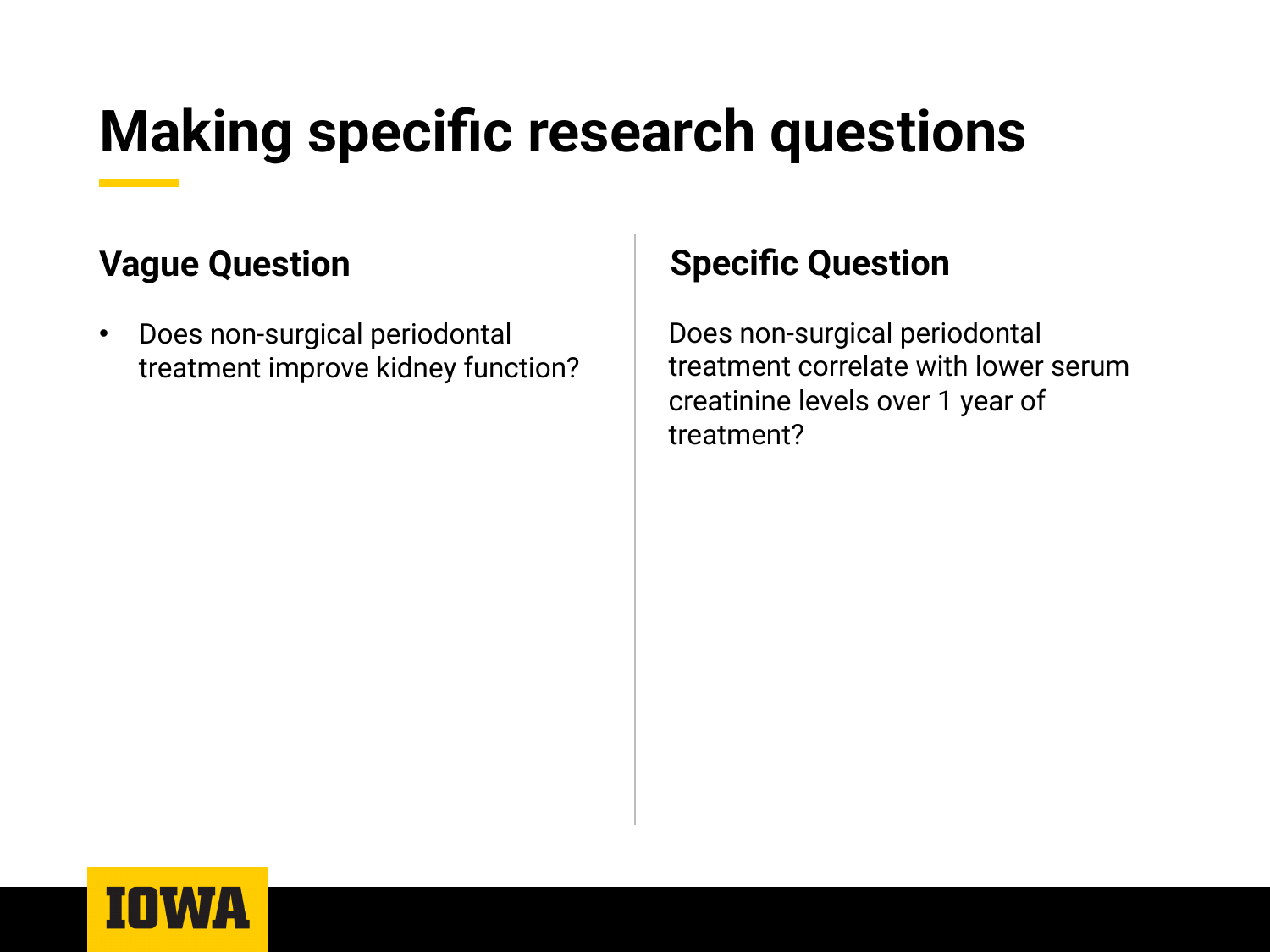

# Making specific research questions
Specific Question
Vague Question
Does non-surgical periodontal treatment correlate with lower serum creatinine levels over 1 year of treatment?
Does non-surgical periodontal treatment improve kidney function?